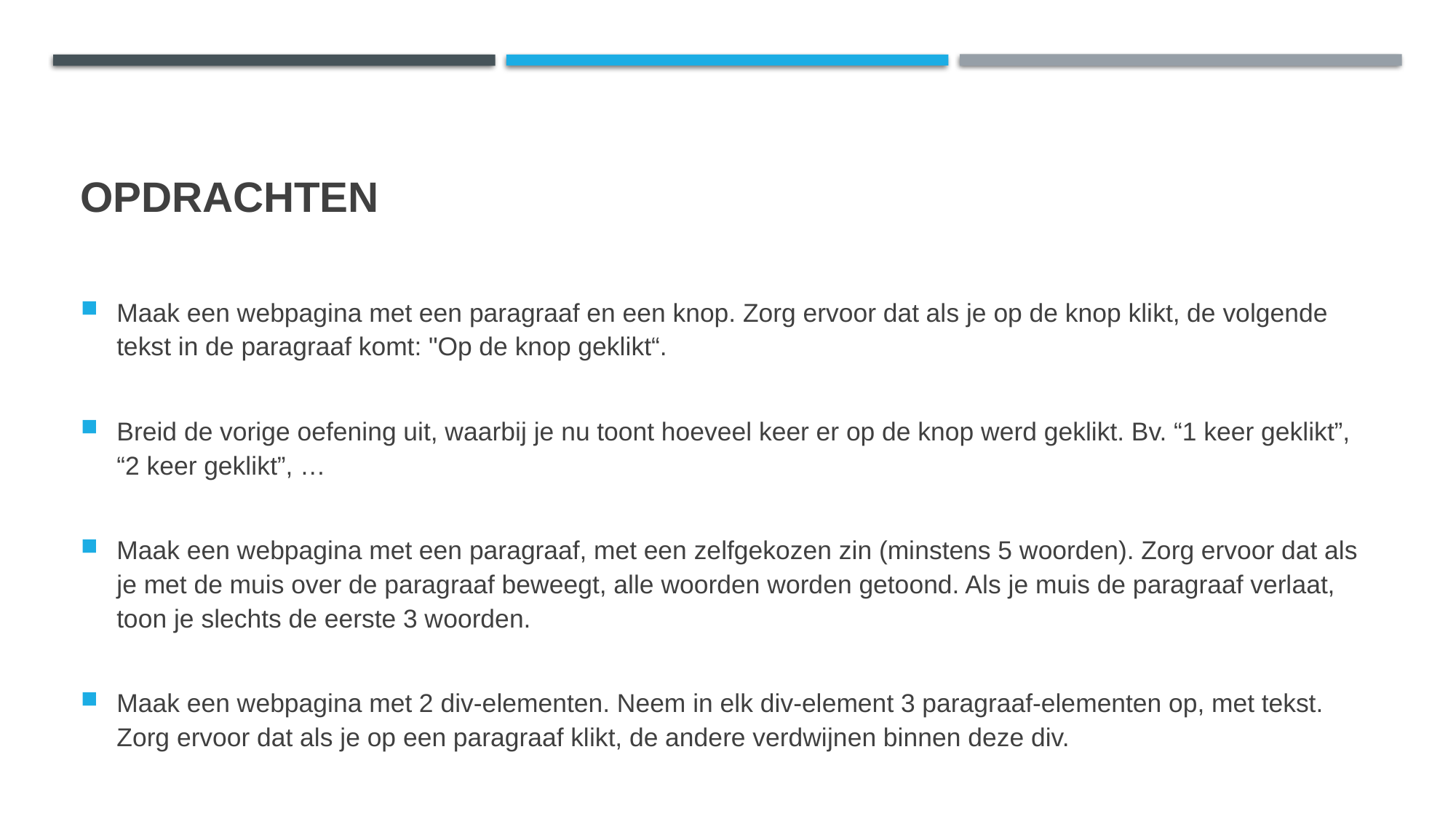

# Opdrachten
Maak een webpagina met een paragraaf en een knop. Zorg ervoor dat als je op de knop klikt, de volgende tekst in de paragraaf komt: "Op de knop geklikt“.
Breid de vorige oefening uit, waarbij je nu toont hoeveel keer er op de knop werd geklikt. Bv. “1 keer geklikt”, “2 keer geklikt”, …
Maak een webpagina met een paragraaf, met een zelfgekozen zin (minstens 5 woorden). Zorg ervoor dat als je met de muis over de paragraaf beweegt, alle woorden worden getoond. Als je muis de paragraaf verlaat, toon je slechts de eerste 3 woorden.
Maak een webpagina met 2 div-elementen. Neem in elk div-element 3 paragraaf-elementen op, met tekst. Zorg ervoor dat als je op een paragraaf klikt, de andere verdwijnen binnen deze div.